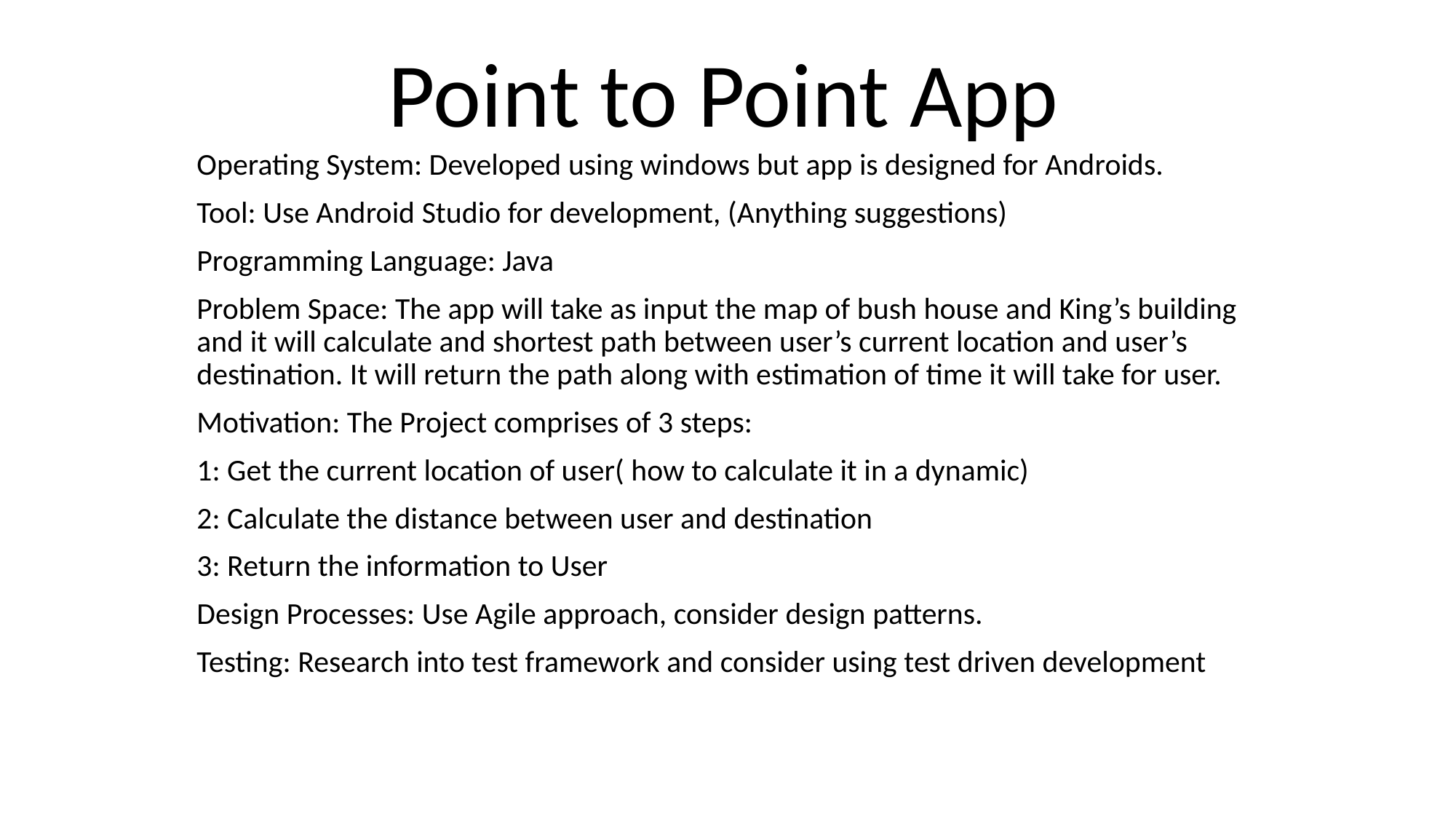

# Point to Point App
Operating System: Developed using windows but app is designed for Androids.
Tool: Use Android Studio for development, (Anything suggestions)
Programming Language: Java
Problem Space: The app will take as input the map of bush house and King’s building and it will calculate and shortest path between user’s current location and user’s destination. It will return the path along with estimation of time it will take for user.
Motivation: The Project comprises of 3 steps:
1: Get the current location of user( how to calculate it in a dynamic)
2: Calculate the distance between user and destination
3: Return the information to User
Design Processes: Use Agile approach, consider design patterns.
Testing: Research into test framework and consider using test driven development